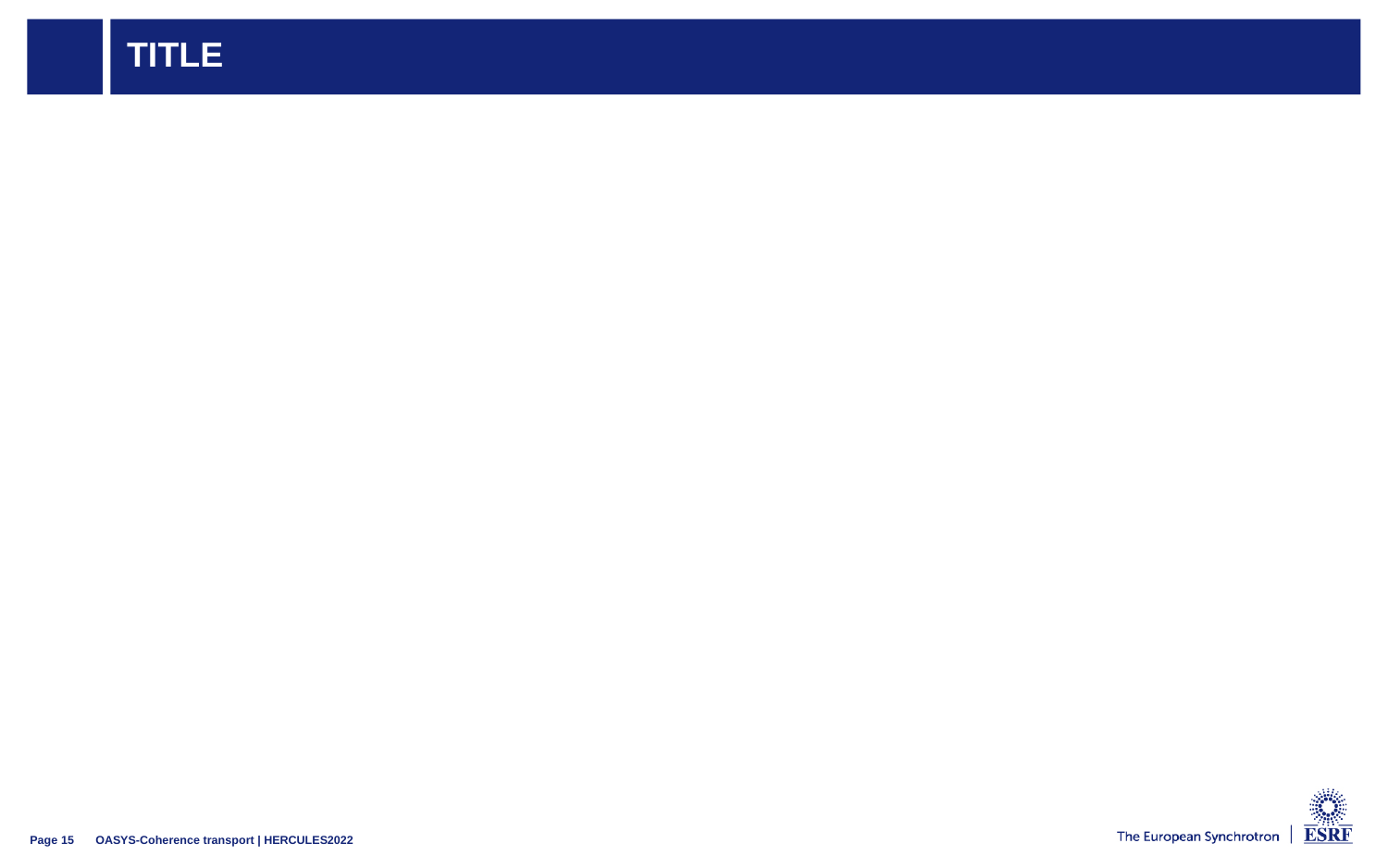

# TITLE

OASYS-Coherence transport | HERCULES2022
Page 15